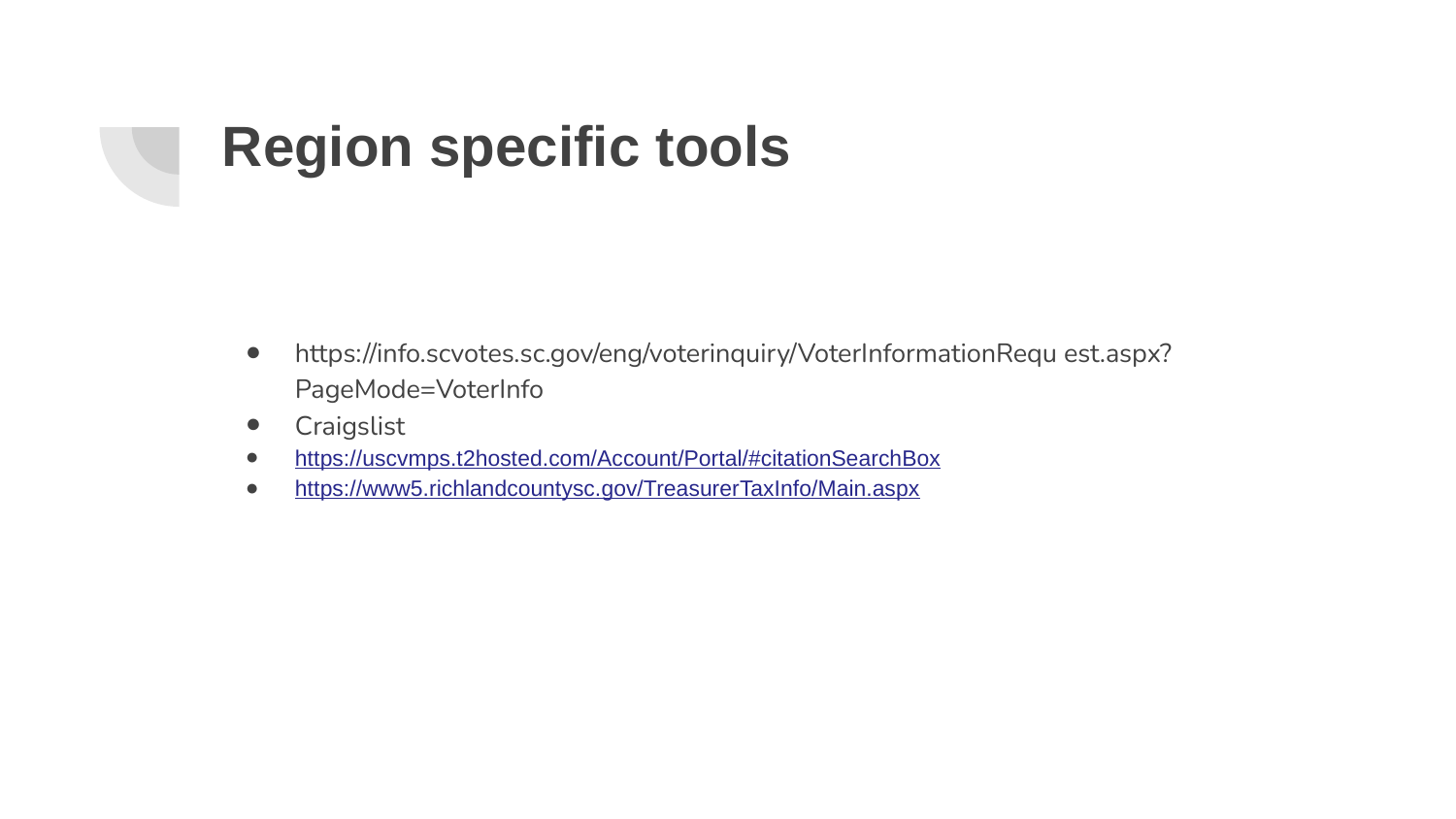

# Region specific tools
https://info.scvotes.sc.gov/eng/voterinquiry/VoterInformationRequ est.aspx?PageMode=VoterInfo
Craigslist
https://uscvmps.t2hosted.com/Account/Portal/#citationSearchBox
https://www5.richlandcountysc.gov/TreasurerTaxInfo/Main.aspx